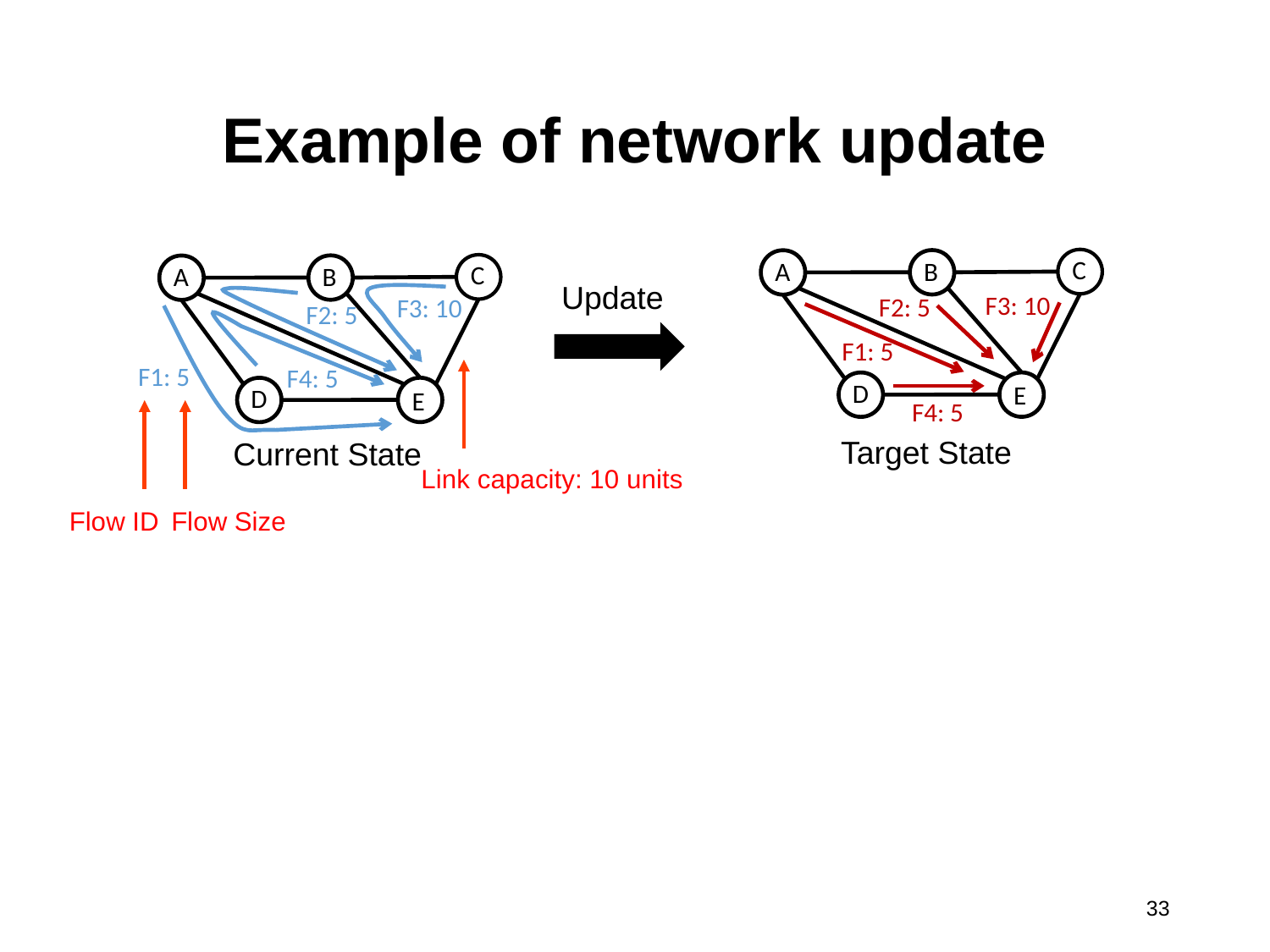

# Example of network update
C

A

B

Update
F3: 10
F2: 5

F1: 5
D

E

F4: 5
Target State
C

A

B

F3: 10

F2: 5

F4: 5

F1: 5
Flow ID
Flow Size
D

E
Current State
Link capacity: 10 units
33